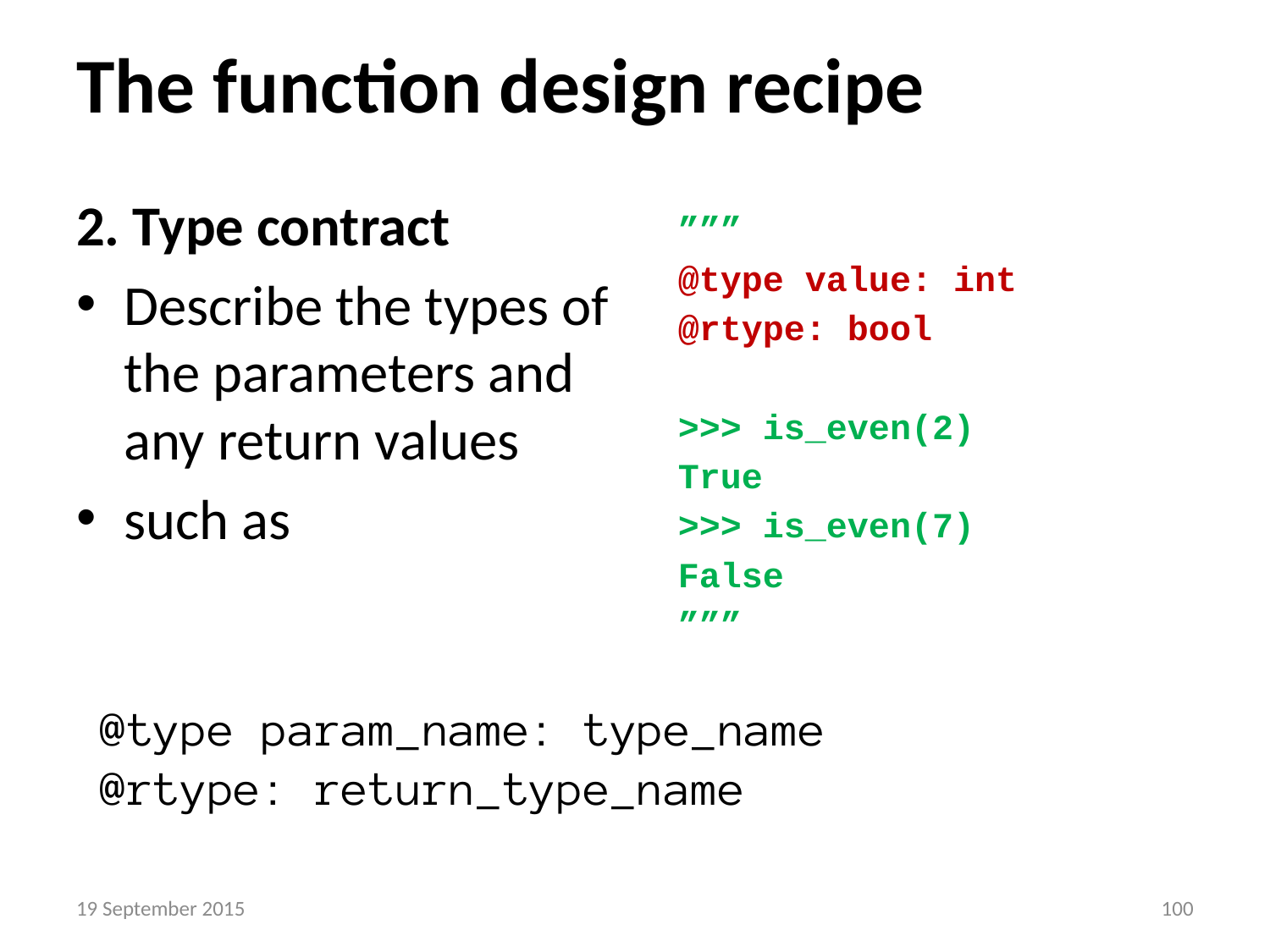

# The function design recipe
2. Type contract
Describe the types of the parameters and any return values
such as
”””
@type value: int
@rtype: bool

>>> is_even(2)
True
>>> is_even(7)
False
”””
@type param_name: type_name
@rtype: return_type_name
19 September 2015
100